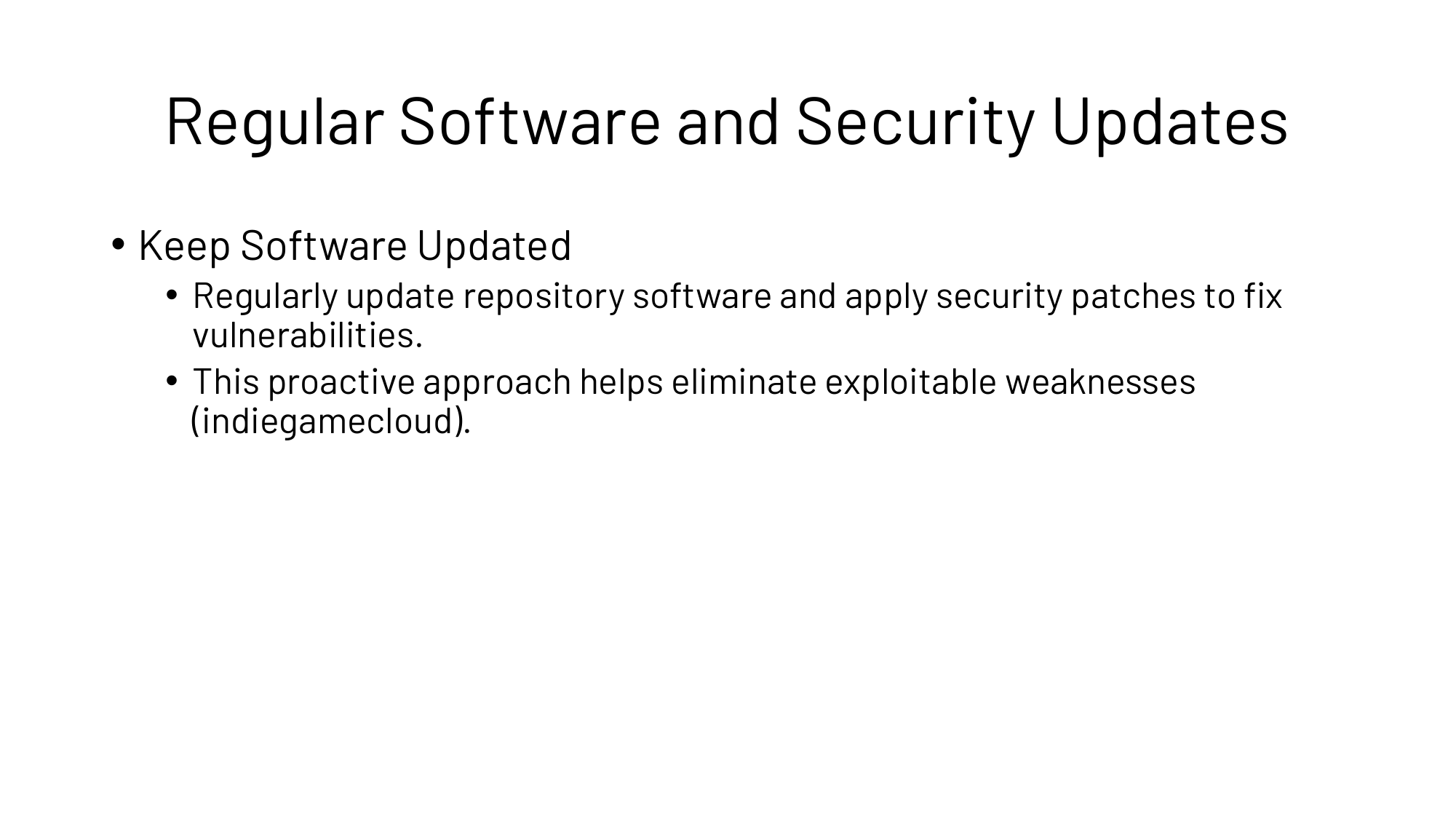

# Regular Software and Security Updates
Keep Software Updated
Regularly update repository software and apply security patches to fix vulnerabilities.
This proactive approach helps eliminate exploitable weaknesses (indiegamecloud).